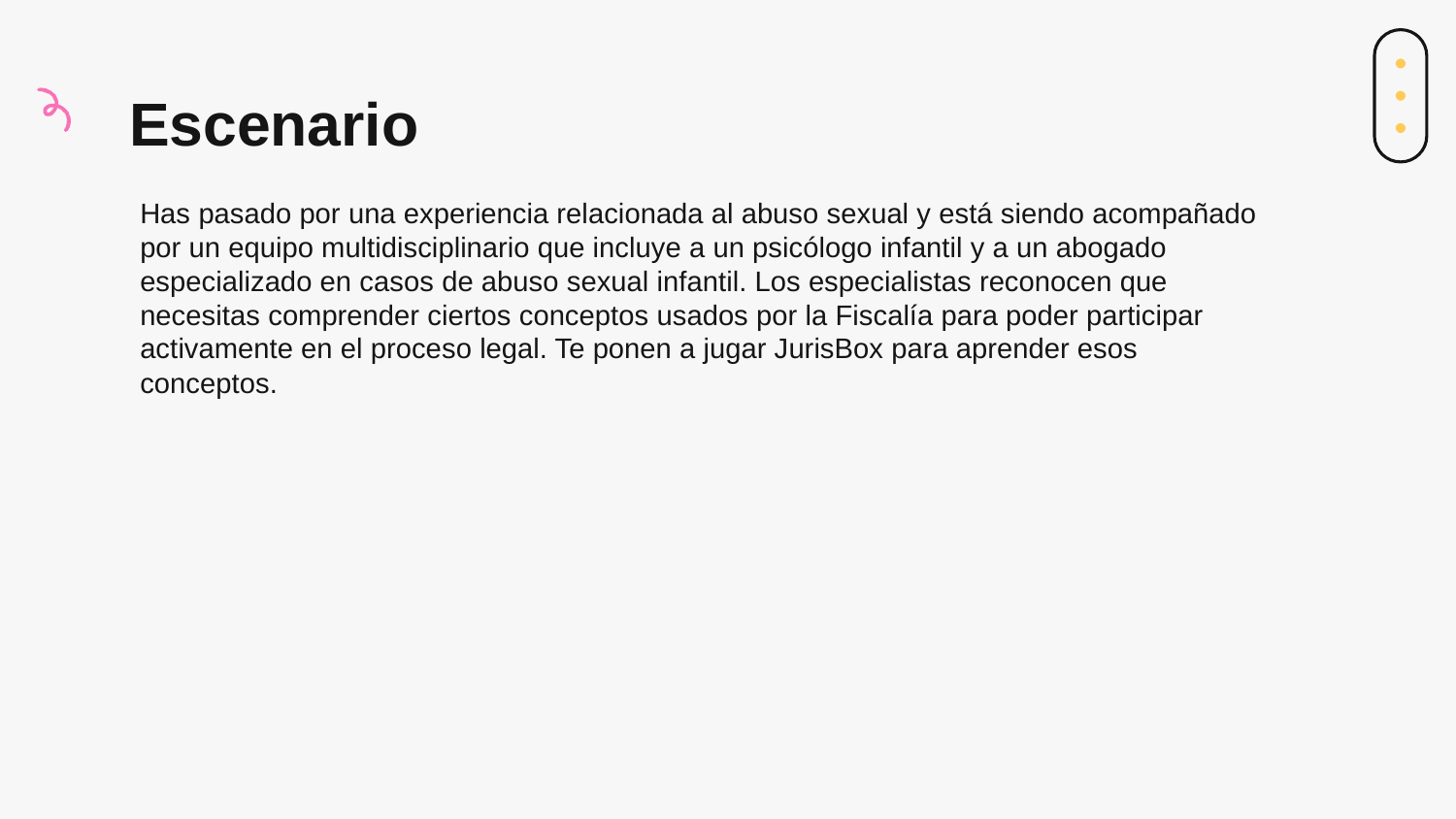

# Escenario

Has pasado por una experiencia relacionada al abuso sexual y está siendo acompañado por un equipo multidisciplinario que incluye a un psicólogo infantil y a un abogado especializado en casos de abuso sexual infantil. Los especialistas reconocen que necesitas comprender ciertos conceptos usados por la Fiscalía para poder participar activamente en el proceso legal. Te ponen a jugar JurisBox para aprender esos conceptos.